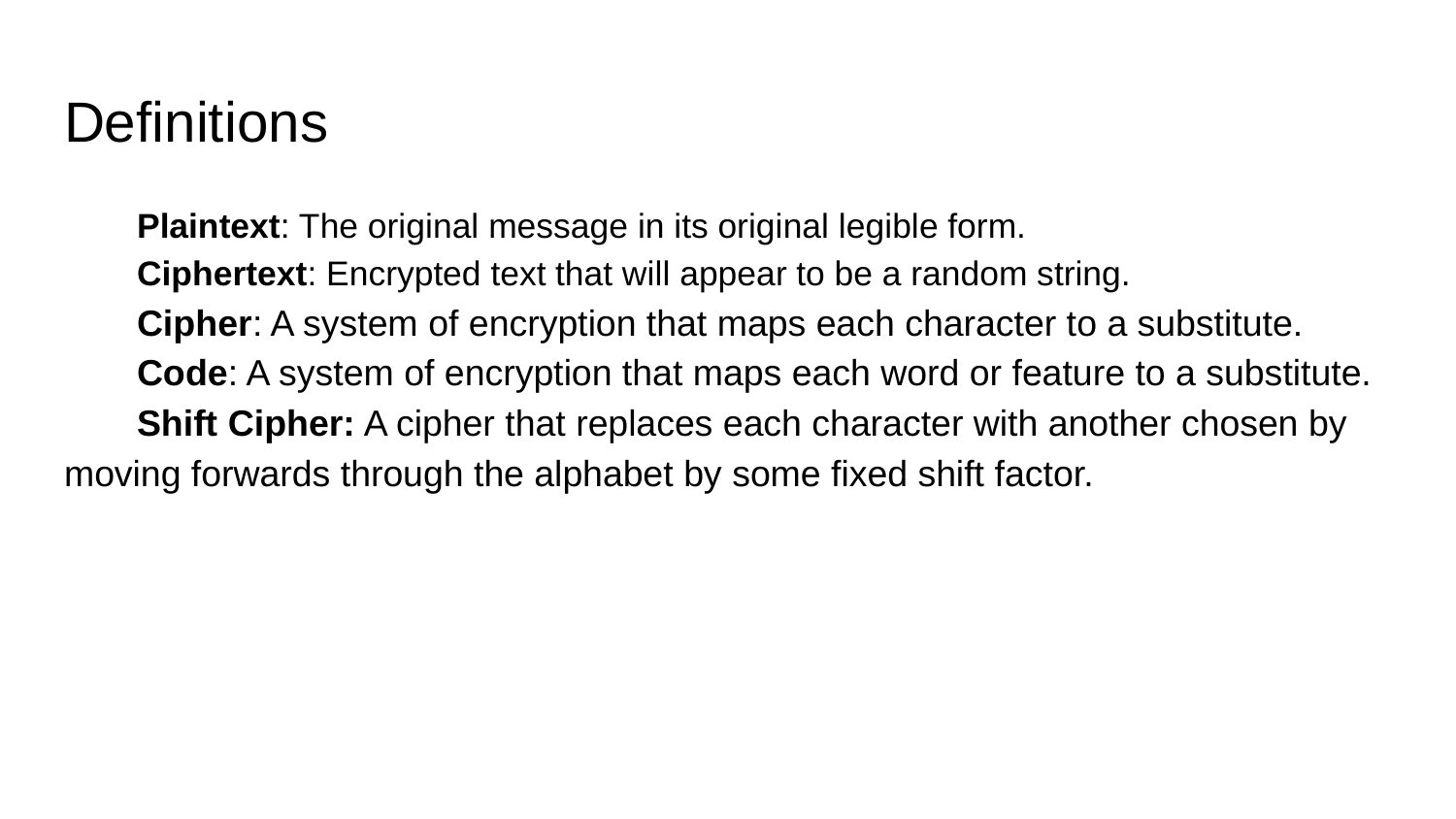

# Definitions
Plaintext: The original message in its original legible form.
Ciphertext: Encrypted text that will appear to be a random string.
Cipher: A system of encryption that maps each character to a substitute.
Code: A system of encryption that maps each word or feature to a substitute.
Shift Cipher: A cipher that replaces each character with another chosen by moving forwards through the alphabet by some fixed shift factor.